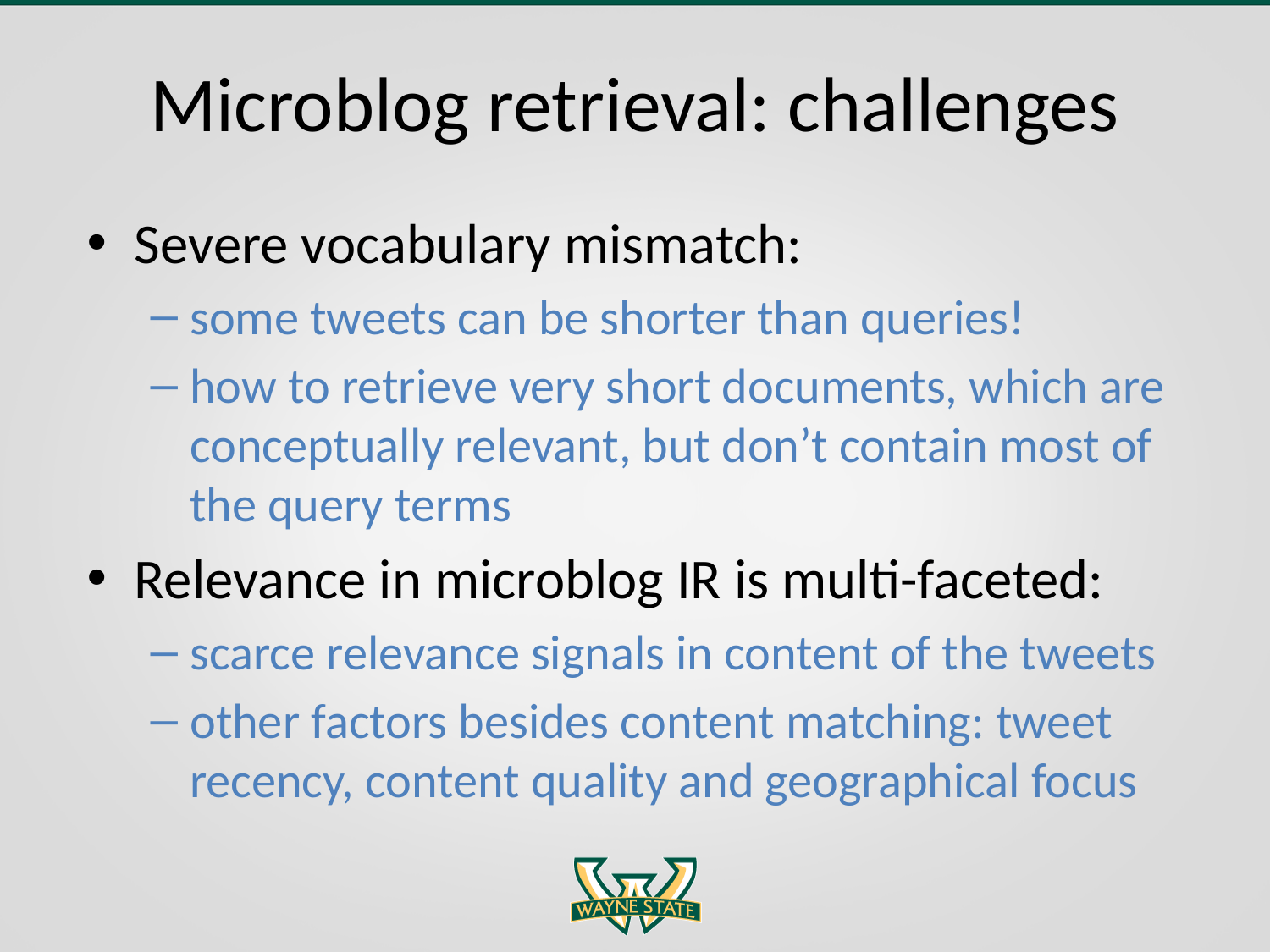

# Microblog retrieval: challenges
Severe vocabulary mismatch:
some tweets can be shorter than queries!
how to retrieve very short documents, which are conceptually relevant, but don’t contain most of the query terms
Relevance in microblog IR is multi-faceted:
scarce relevance signals in content of the tweets
other factors besides content matching: tweet recency, content quality and geographical focus